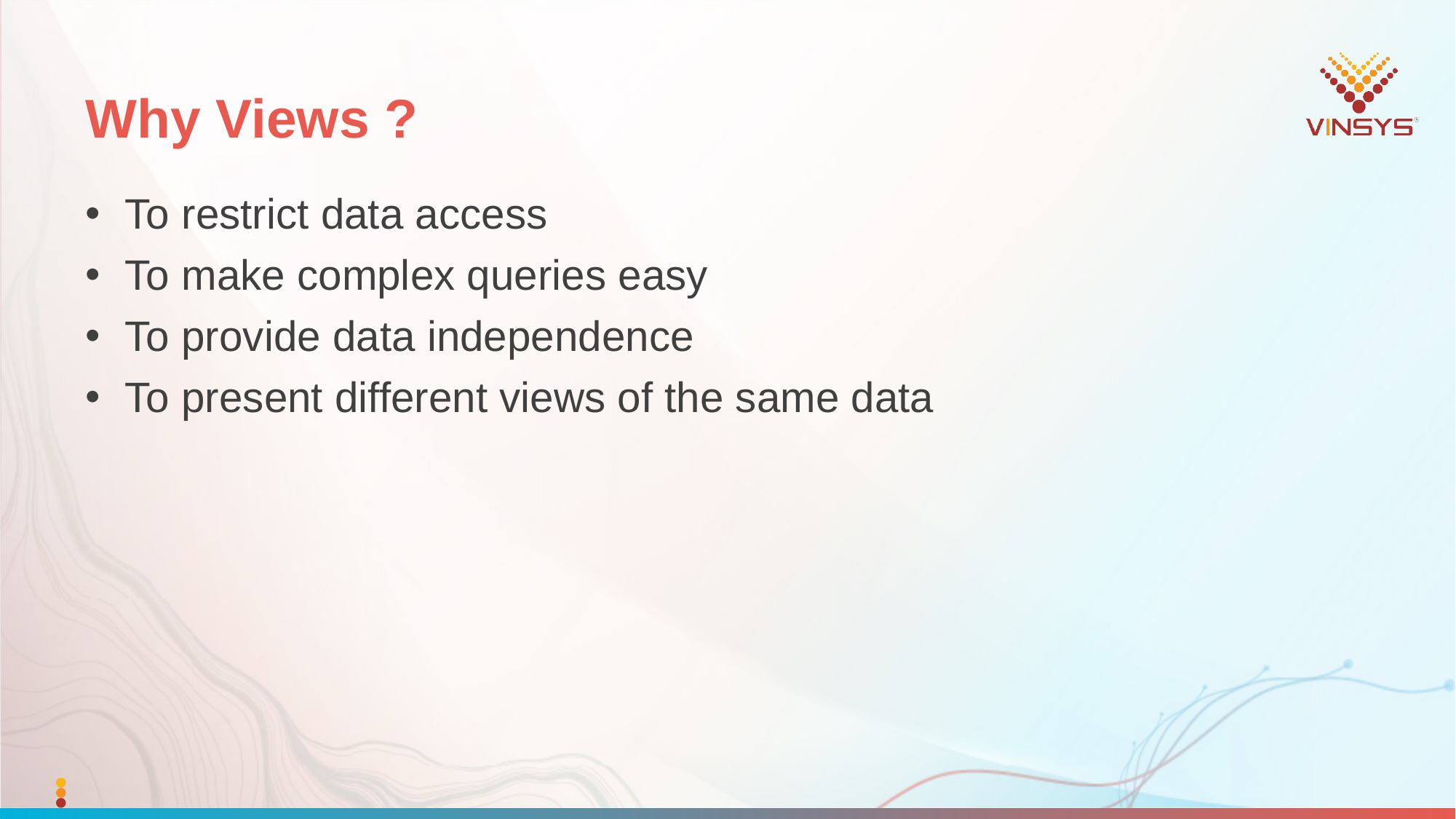

# Why Views ?
 To restrict data access
 To make complex queries easy
 To provide data independence
 To present different views of the same data